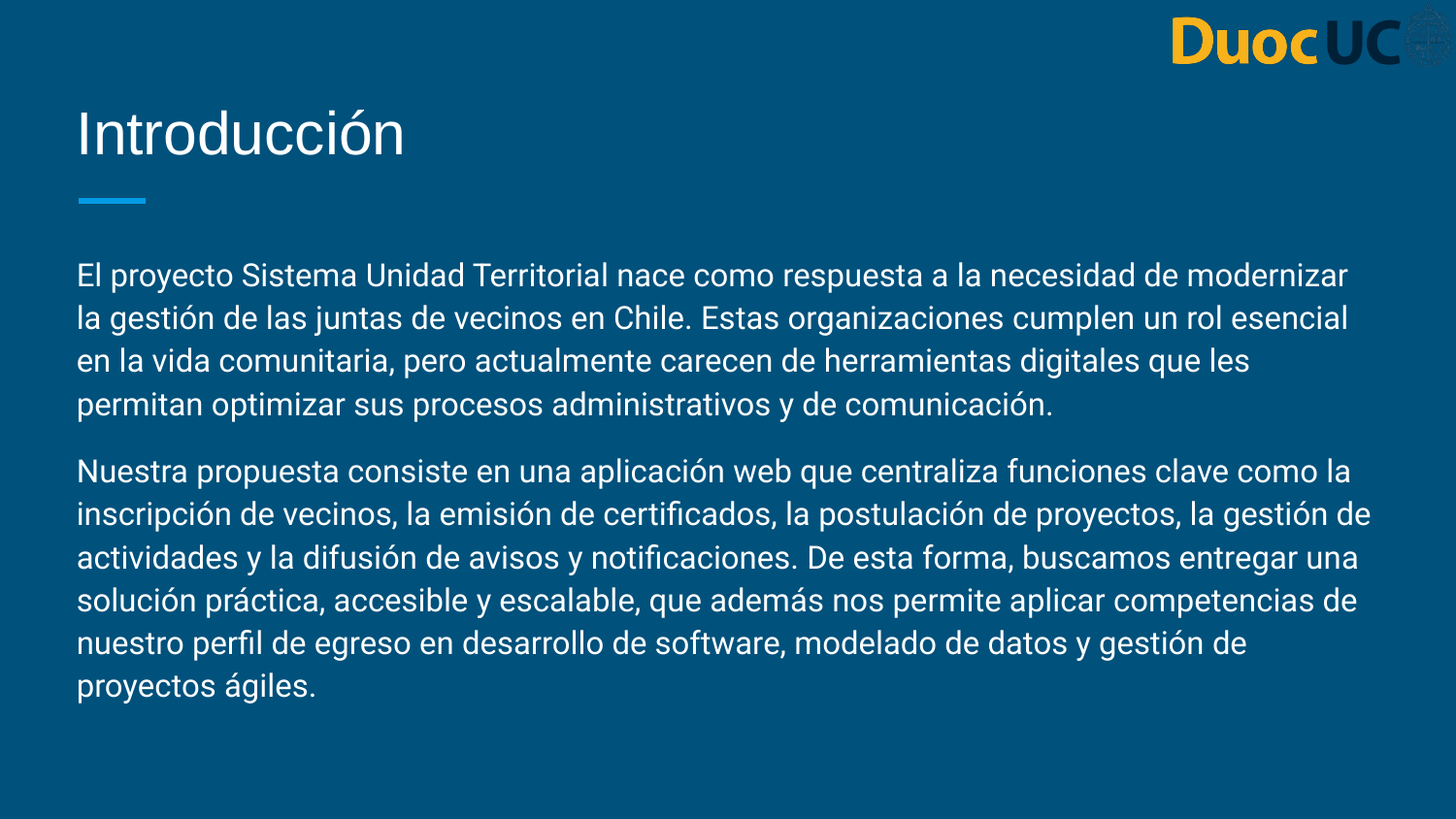

# Introducción
El proyecto Sistema Unidad Territorial nace como respuesta a la necesidad de modernizar la gestión de las juntas de vecinos en Chile. Estas organizaciones cumplen un rol esencial en la vida comunitaria, pero actualmente carecen de herramientas digitales que les permitan optimizar sus procesos administrativos y de comunicación.
Nuestra propuesta consiste en una aplicación web que centraliza funciones clave como la inscripción de vecinos, la emisión de certificados, la postulación de proyectos, la gestión de actividades y la difusión de avisos y notificaciones. De esta forma, buscamos entregar una solución práctica, accesible y escalable, que además nos permite aplicar competencias de nuestro perfil de egreso en desarrollo de software, modelado de datos y gestión de proyectos ágiles.